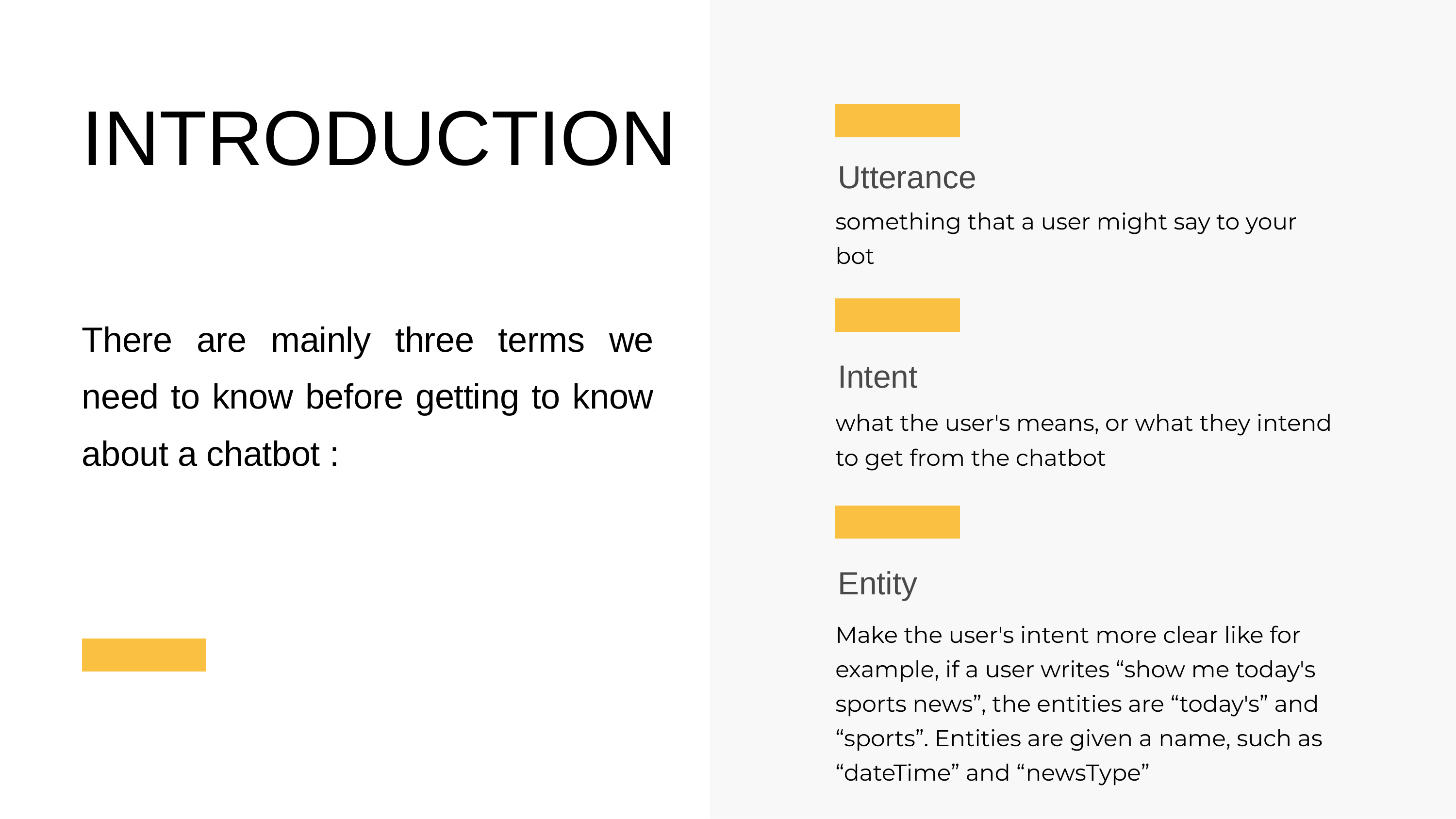

INTRODUCTION

Utterance
something that a user might say to your bot

There are mainly three terms we need to know before getting to know about a chatbot :
Intent
what the user's means, or what they intend to get from the chatbot

Entity
Make the user's intent more clear like for example, if a user writes “show me today's sports news”, the entities are “today's” and “sports”. Entities are given a name, such as “dateTime” and “newsType”